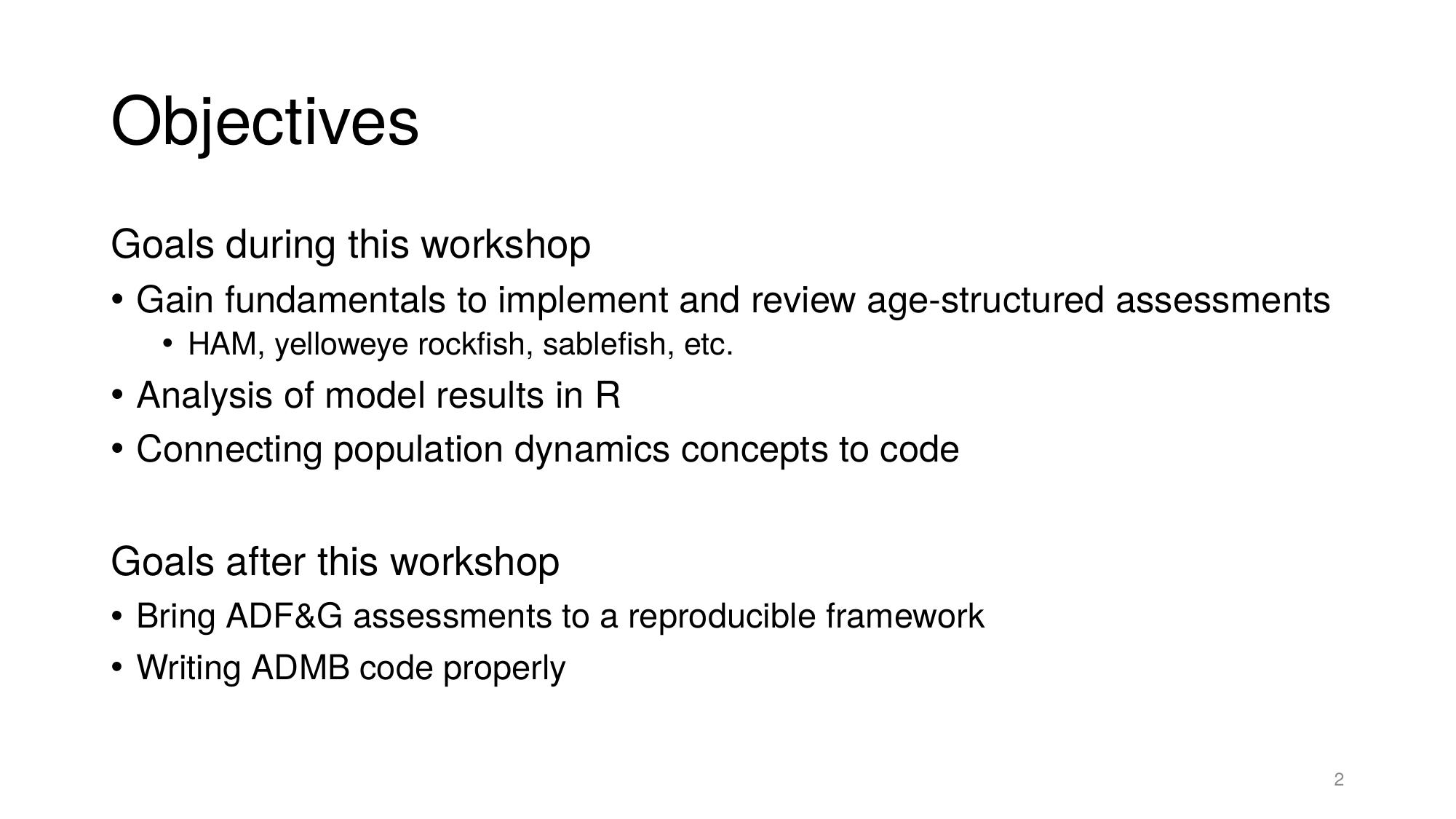

# Objectives
Goals during this workshop
Gain fundamentals to implement and review age-structured assessments
HAM, yelloweye rockfish, sablefish, etc.
Analysis of model results in R
Connecting population dynamics concepts to code

Goals after this workshop
Bring ADF&G assessments to a reproducible framework
Writing ADMB code properly

2